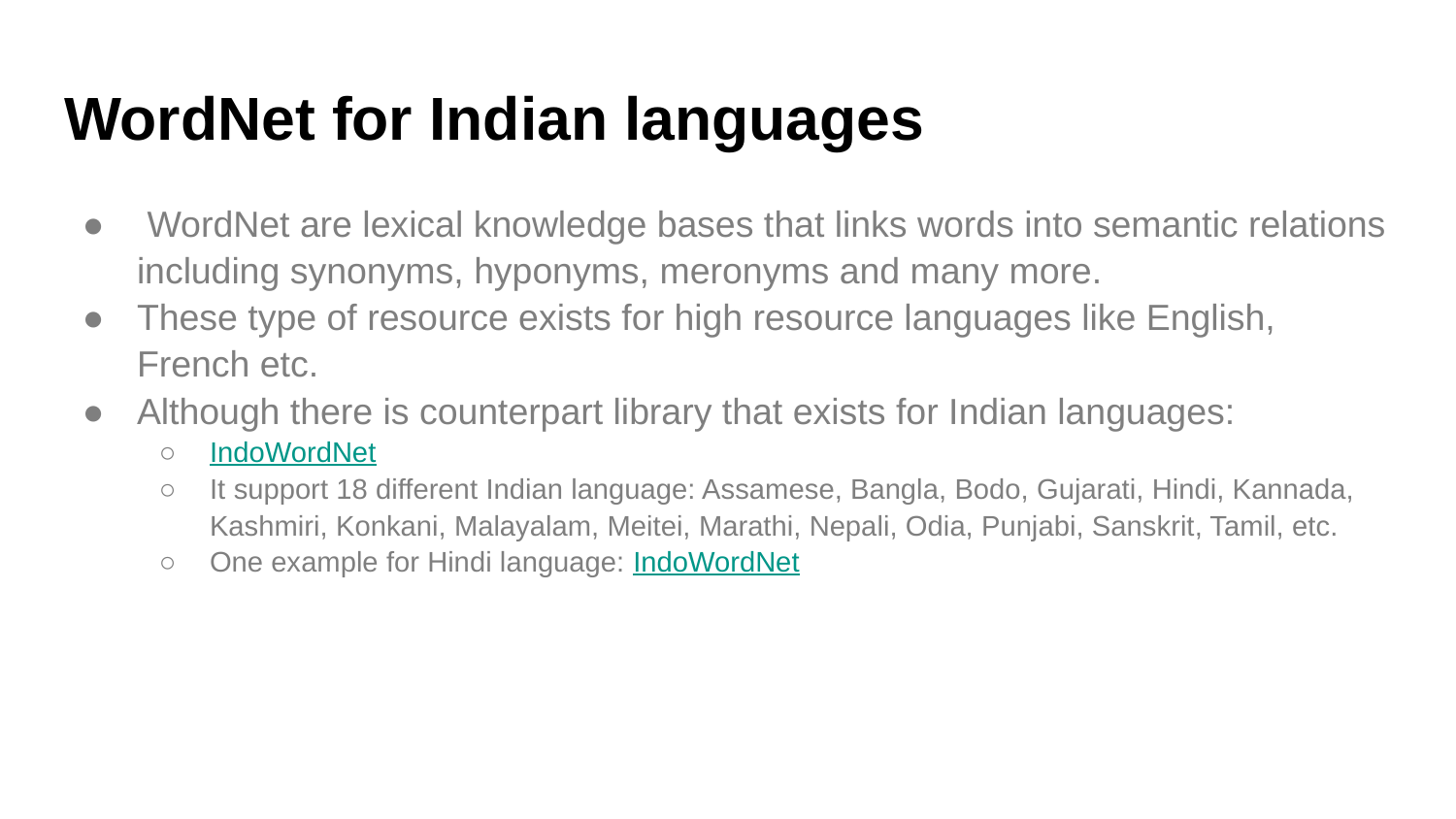

# WordNet for Indian languages
 WordNet are lexical knowledge bases that links words into semantic relations including synonyms, hyponyms, meronyms and many more.
These type of resource exists for high resource languages like English, French etc.
Although there is counterpart library that exists for Indian languages:
IndoWordNet
It support 18 different Indian language: Assamese, Bangla, Bodo, Gujarati, Hindi, Kannada, Kashmiri, Konkani, Malayalam, Meitei, Marathi, Nepali, Odia, Punjabi, Sanskrit, Tamil, etc.
One example for Hindi language: IndoWordNet